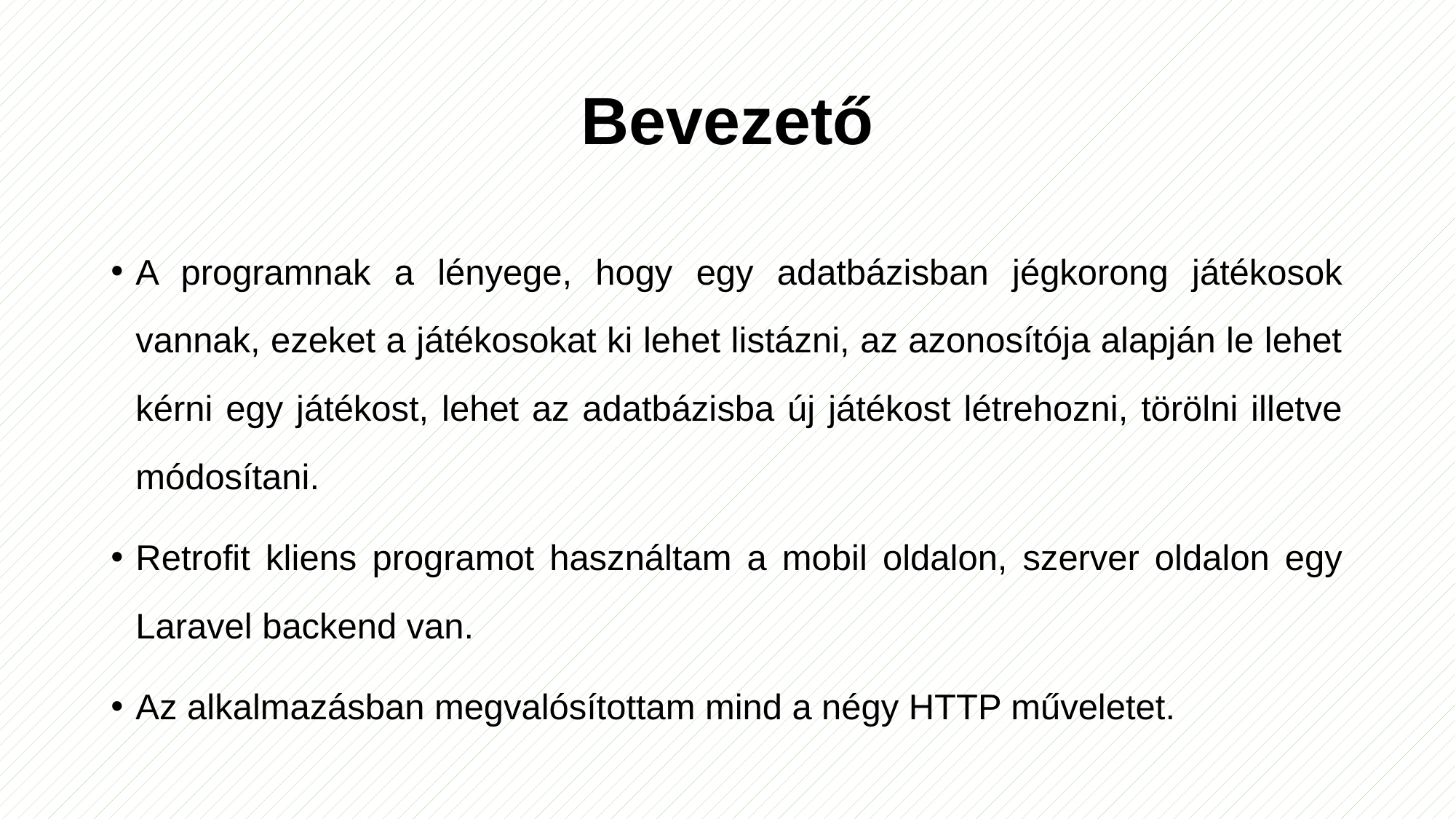

# Bevezető
A programnak a lényege, hogy egy adatbázisban jégkorong játékosok vannak, ezeket a játékosokat ki lehet listázni, az azonosítója alapján le lehet kérni egy játékost, lehet az adatbázisba új játékost létrehozni, törölni illetve módosítani.
Retrofit kliens programot használtam a mobil oldalon, szerver oldalon egy Laravel backend van.
Az alkalmazásban megvalósítottam mind a négy HTTP műveletet.